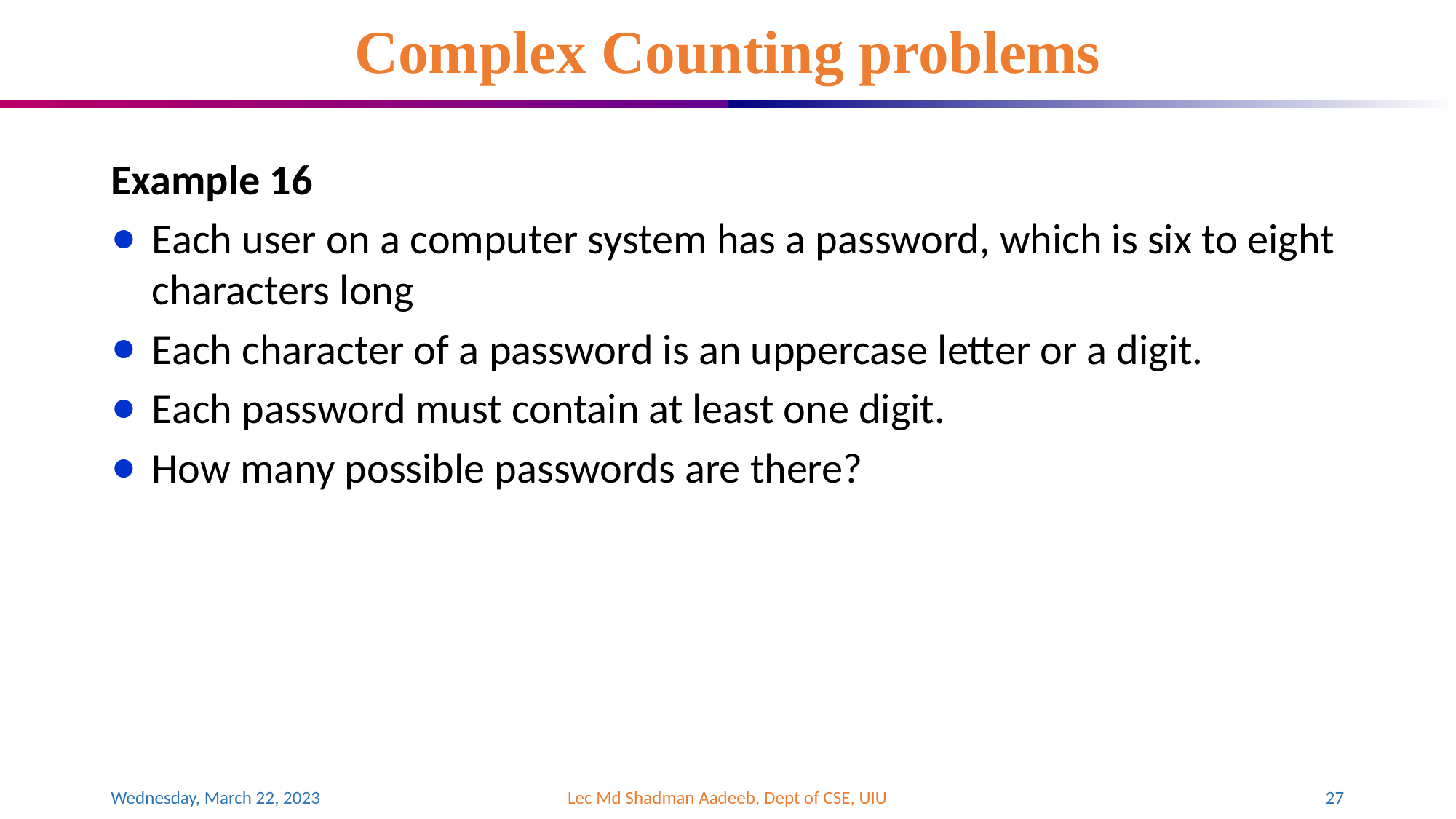

# Complex Counting problems
Example 16
Each user on a computer system has a password, which is six to eight characters long
Each character of a password is an uppercase letter or a digit.
Each password must contain at least one digit.
How many possible passwords are there?
Wednesday, March 22, 2023
Lec Md Shadman Aadeeb, Dept of CSE, UIU
27